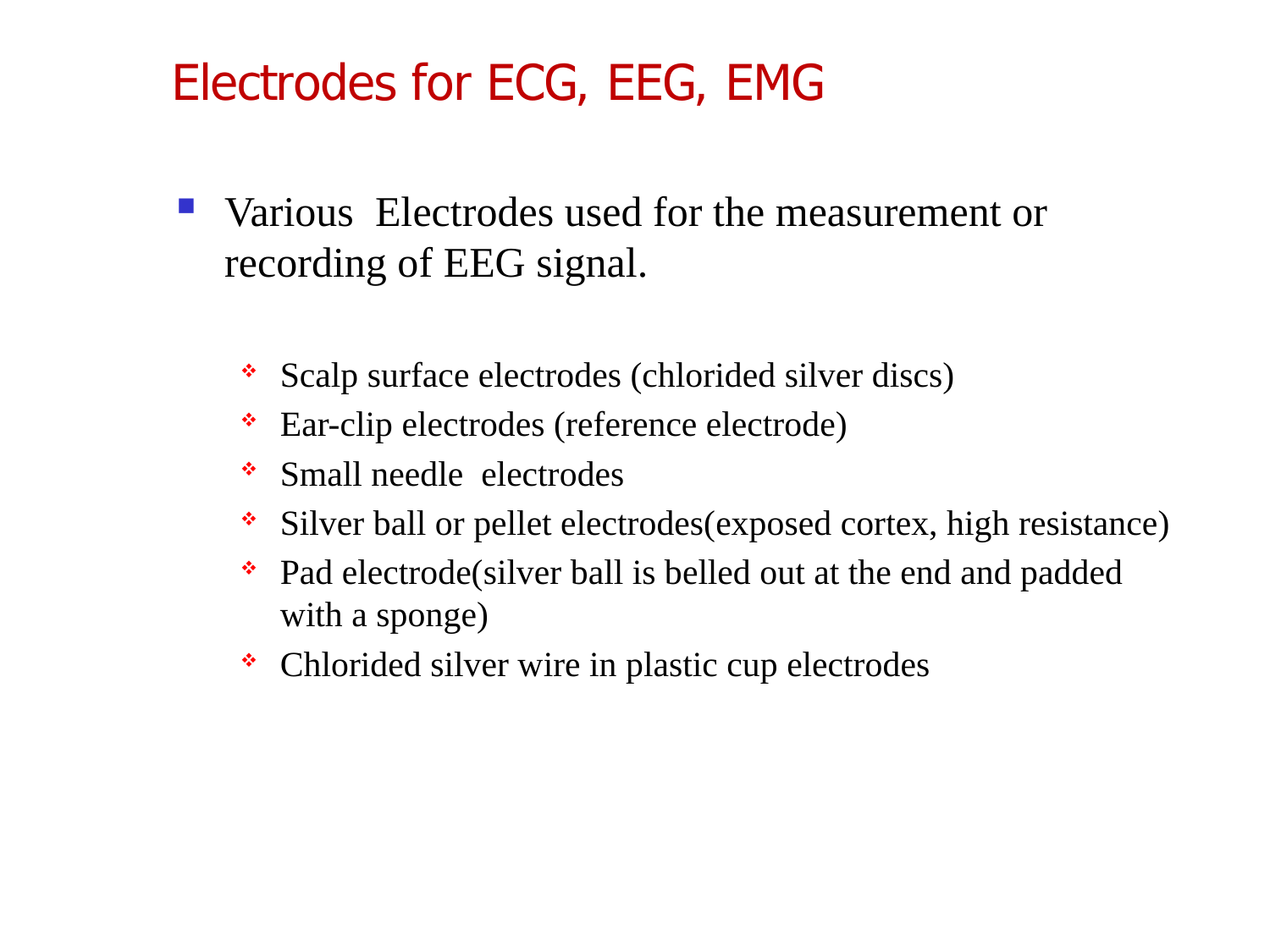

# Electrodes for ECG, EEG, EMG

Various  Electrodes used for the measurement or recording of EEG signal.

Scalp surface electrodes (chlorided silver discs)
Ear-clip electrodes (reference electrode)
Small needle  electrodes
Silver ball or pellet electrodes(exposed cortex, high resistance)
Pad electrode(silver ball is belled out at the end and padded with a sponge)
Chlorided silver wire in plastic cup electrodes